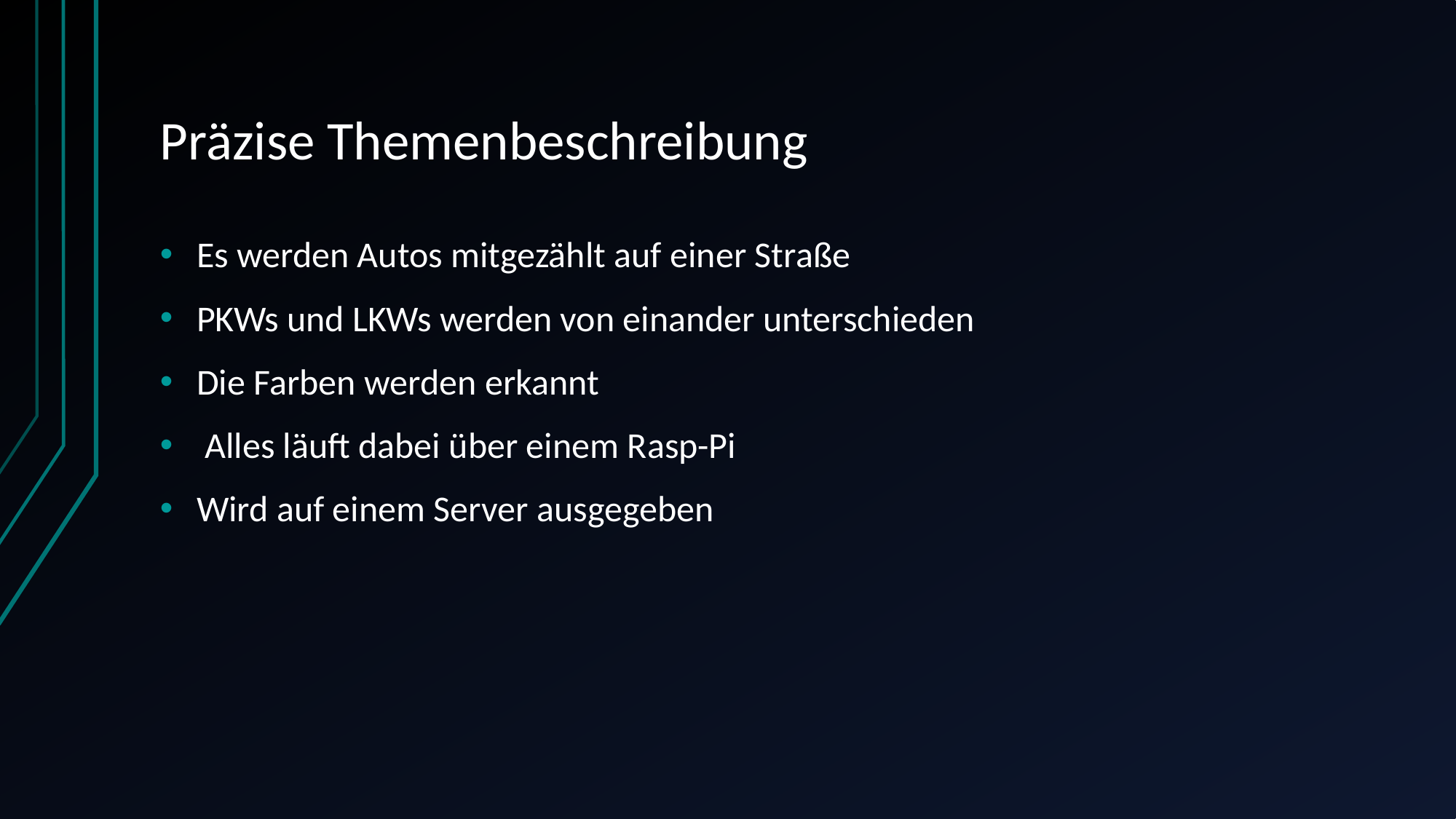

# Präzise Themenbeschreibung
Es werden Autos mitgezählt auf einer Straße
PKWs und LKWs werden von einander unterschieden
Die Farben werden erkannt
 Alles läuft dabei über einem Rasp-Pi
Wird auf einem Server ausgegeben